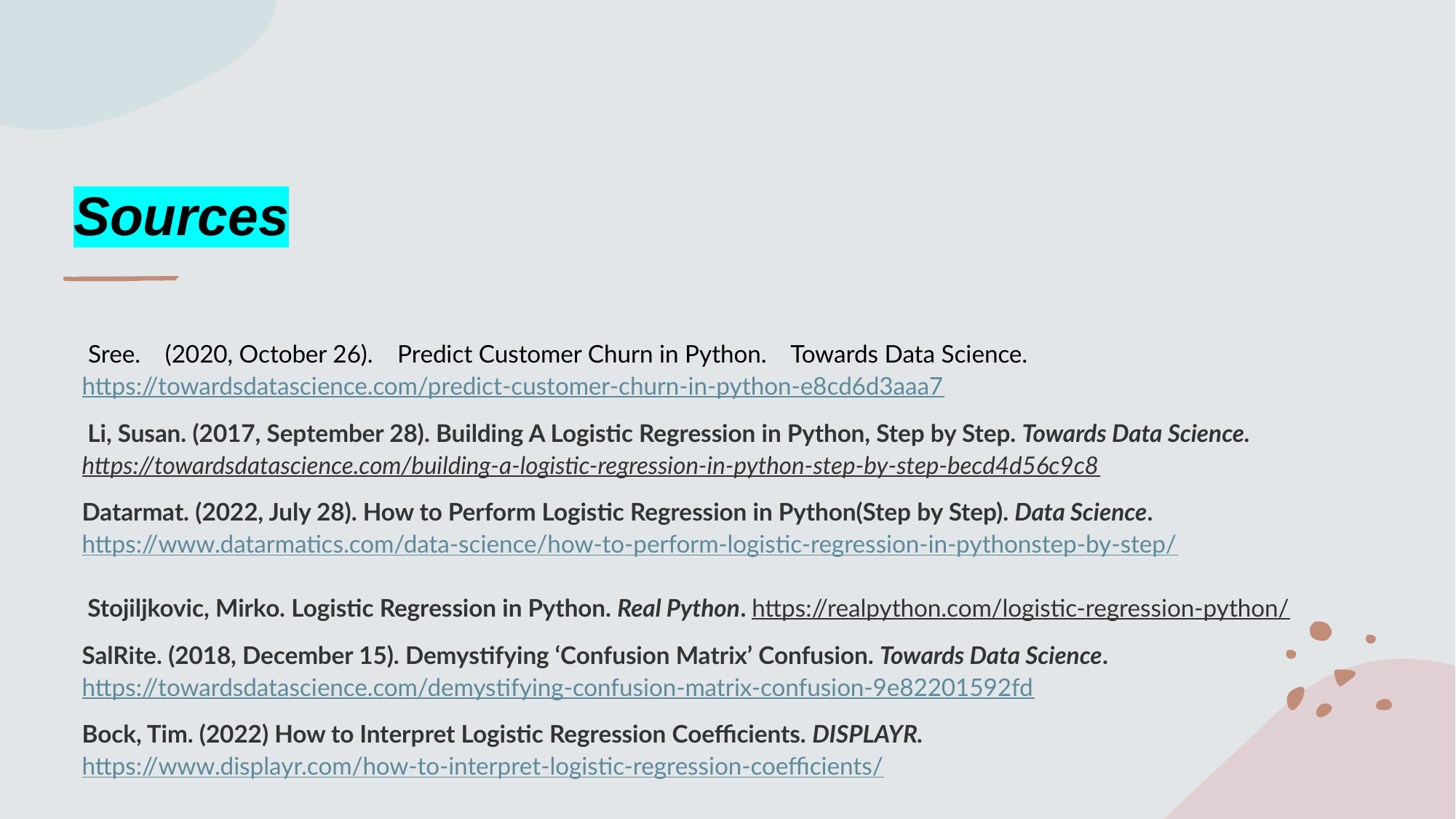

# Sources

 Sree.   (2020, October 26).   Predict Customer Churn in Python.   Towards Data Science. https://towardsdatascience.com/predict-customer-churn-in-python-e8cd6d3aaa7
 Li, Susan. (2017, September 28). Building A Logistic Regression in Python, Step by Step. Towards Data Science. https://towardsdatascience.com/building-a-logistic-regression-in-python-step-by-step-becd4d56c9c8
Datarmat. (2022, July 28). How to Perform Logistic Regression in Python(Step by Step). Data Science. https://www.datarmatics.com/data-science/how-to-perform-logistic-regression-in-pythonstep-by-step/

 Stojiljkovic, Mirko. Logistic Regression in Python. Real Python. https://realpython.com/logistic-regression-python/
SalRite. (2018, December 15). Demystifying ‘Confusion Matrix’ Confusion. Towards Data Science. https://towardsdatascience.com/demystifying-confusion-matrix-confusion-9e82201592fd
Bock, Tim. (2022) How to Interpret Logistic Regression Coefficients. DISPLAYR. https://www.displayr.com/how-to-interpret-logistic-regression-coefficients/